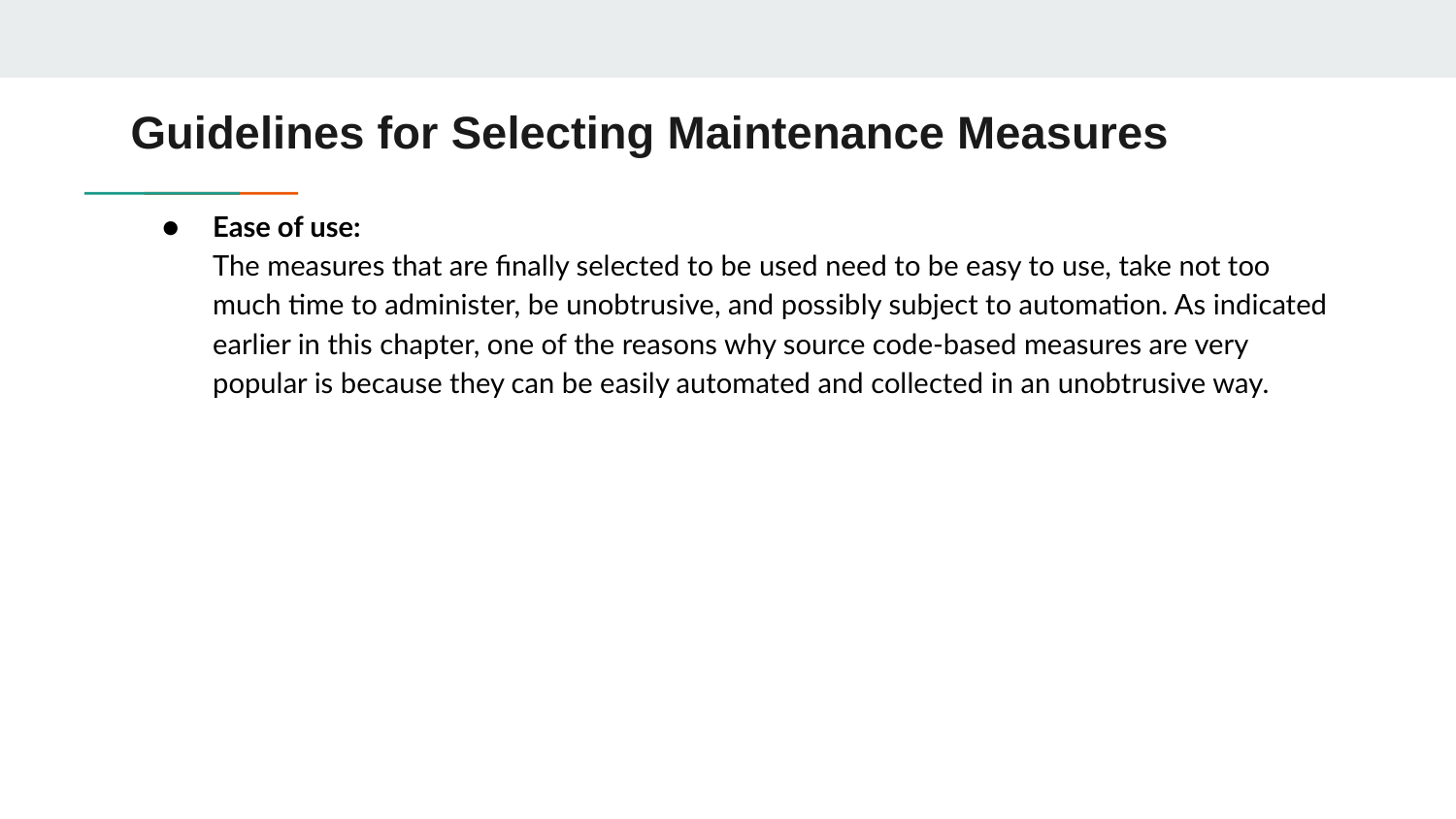

# Guidelines for Selecting Maintenance Measures

Ease of use:
The measures that are finally selected to be used need to be easy to use, take not too much time to administer, be unobtrusive, and possibly subject to automation. As indicated earlier in this chapter, one of the reasons why source code-based measures are very popular is because they can be easily automated and collected in an unobtrusive way.